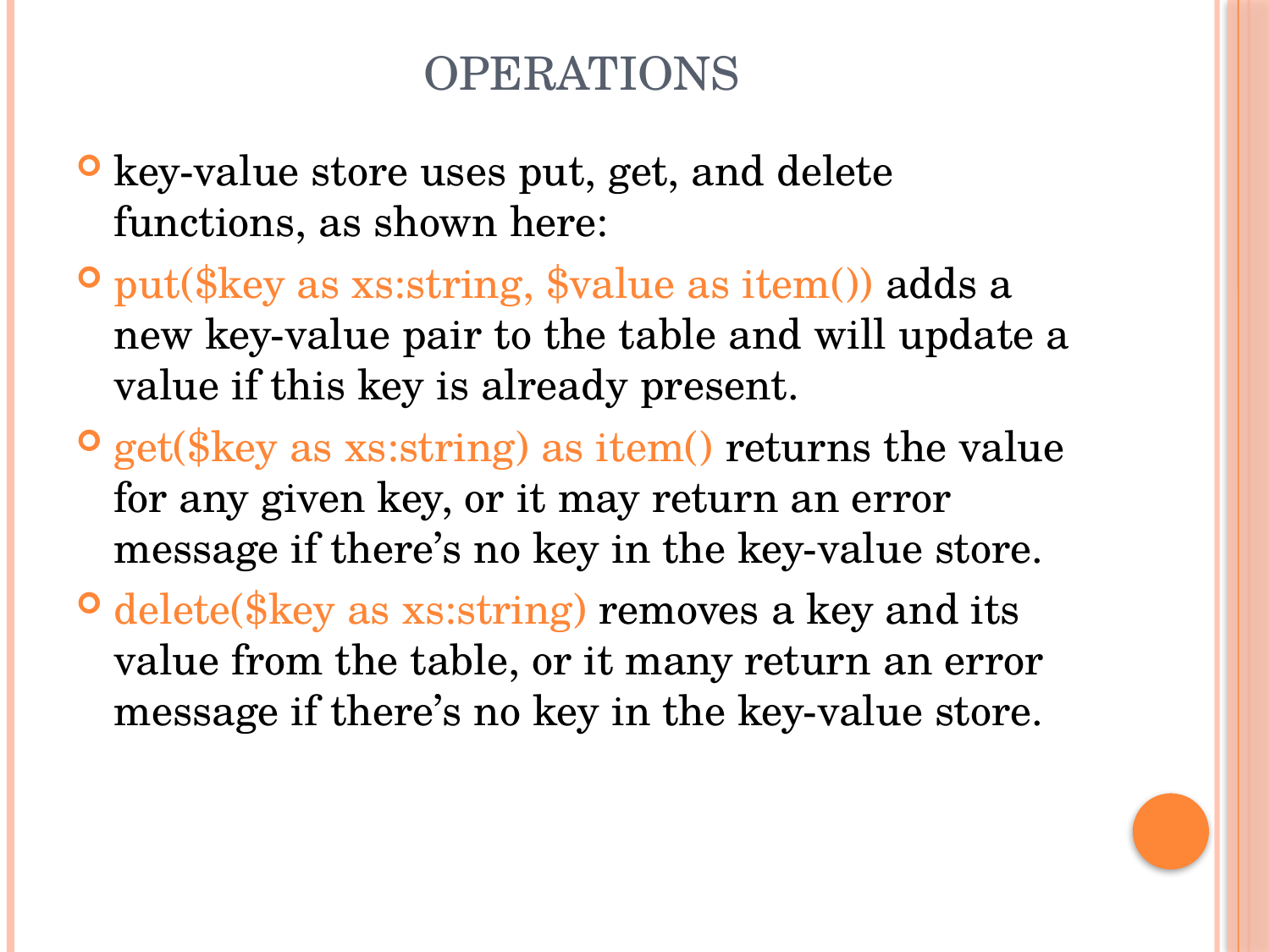

# Operations
key-value store uses put, get, and delete functions, as shown here:
put($key as xs:string, $value as item()) adds a new key-value pair to the table and will update a value if this key is already present.
get($key as xs:string) as item() returns the value for any given key, or it may return an error message if there’s no key in the key-value store.
delete($key as xs:string) removes a key and its value from the table, or it many return an error message if there’s no key in the key-value store.